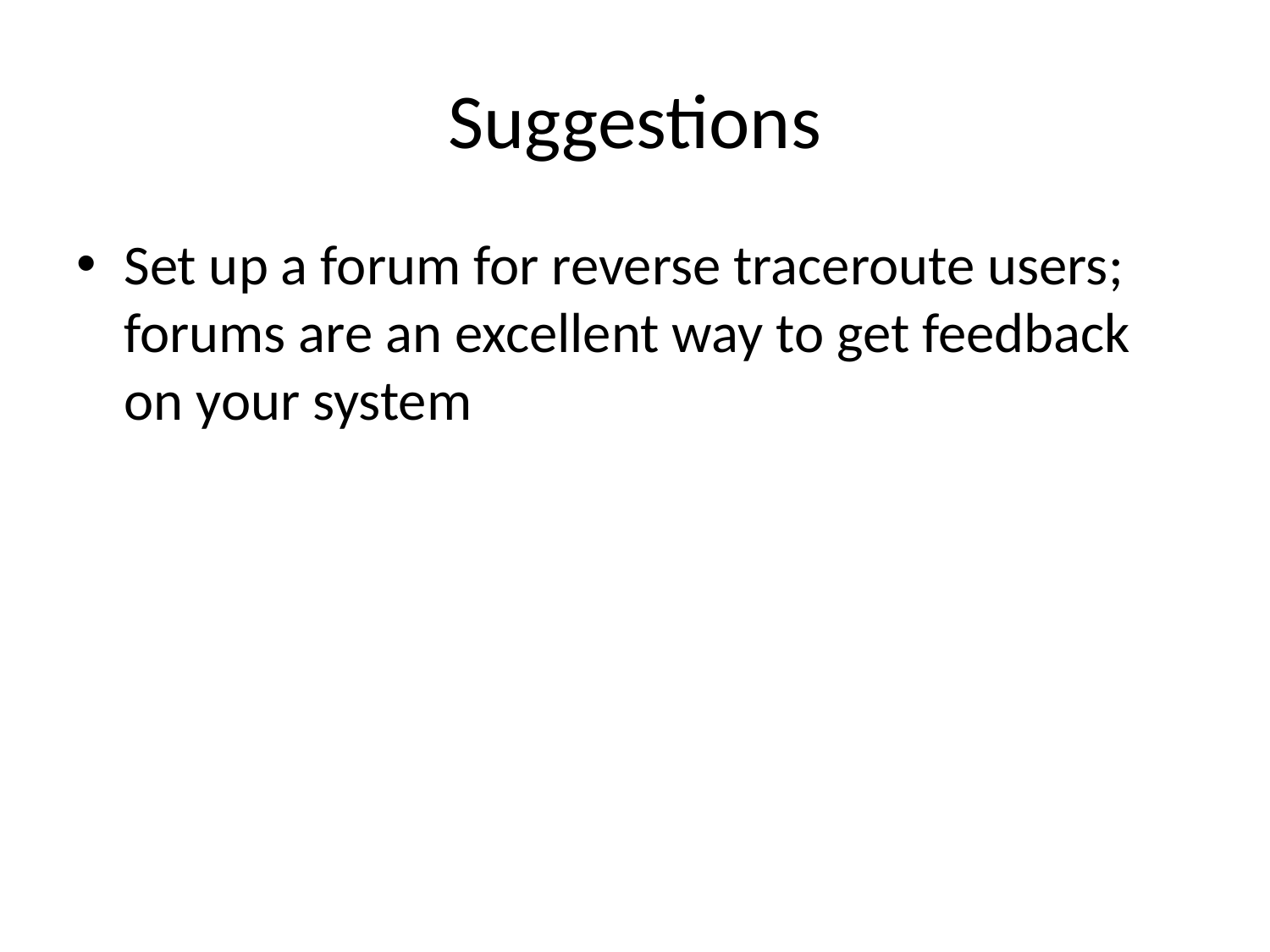

# Suggestions
Set up a forum for reverse traceroute users; forums are an excellent way to get feedback on your system